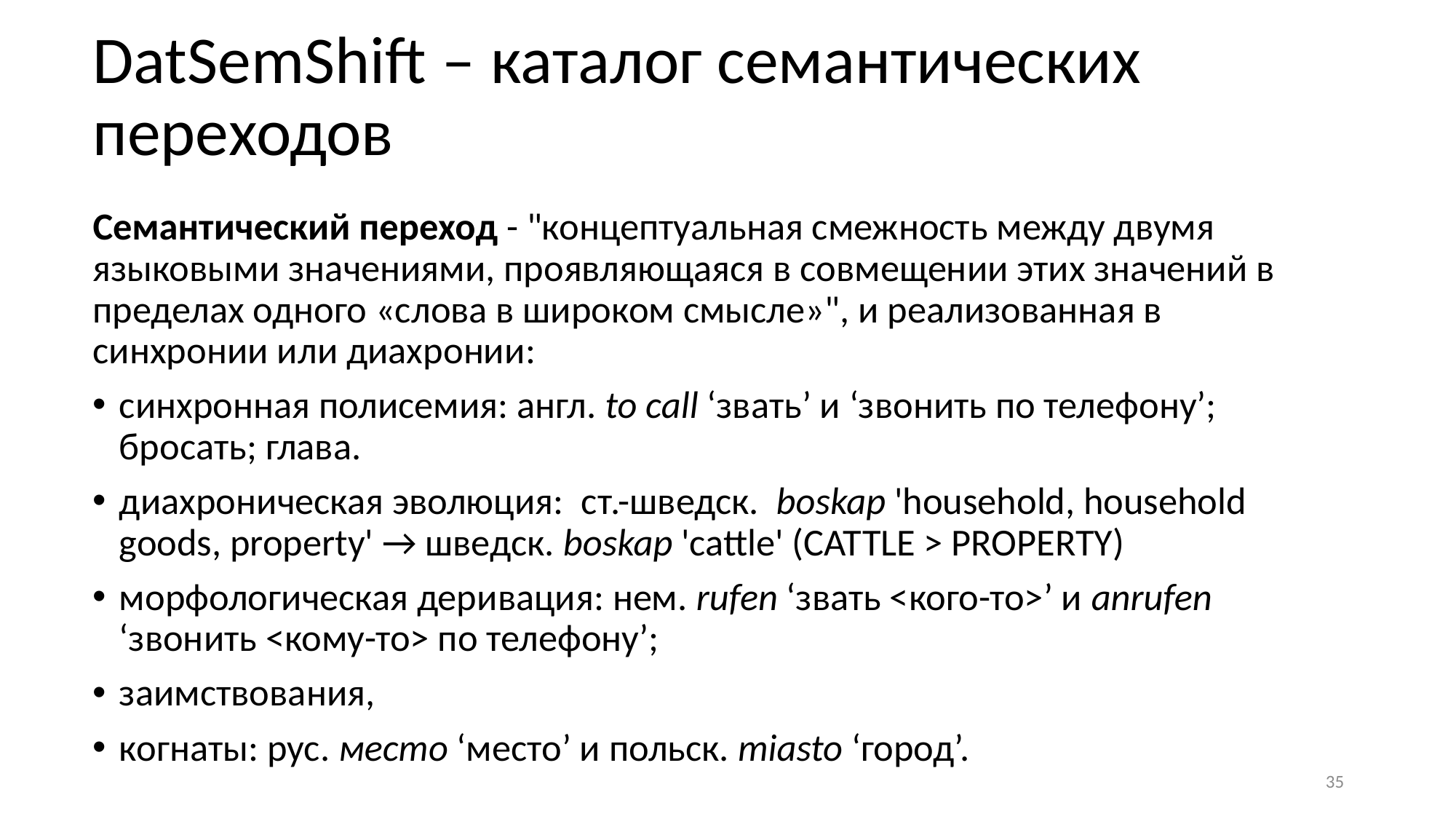

# DatSemShift – каталог семантических переходов
Семантический переход - "концептуальная смежность между двумя языковыми значениями, проявляющаяся в совмещении этих значений в пределах одного «слова в широком смысле»", и реализованная в синхронии или диахронии:
синхронная полисемия: англ. to call ‘звать’ и ‘звонить по телефону’; бросать; глава.
диахроническая эволюция:  ст.-шведск.  boskap 'household, household goods, property' → шведск. boskap 'cattle' (CATTLE > PROPERTY)
морфологическая деривация: нем. rufen ‘звать <кого-то>’ и anrufen ‘звонить <кому-то> по телефону’;
заимствования,
когнаты: рус. место ‘место’ и польск. miasto ‘город’.
35